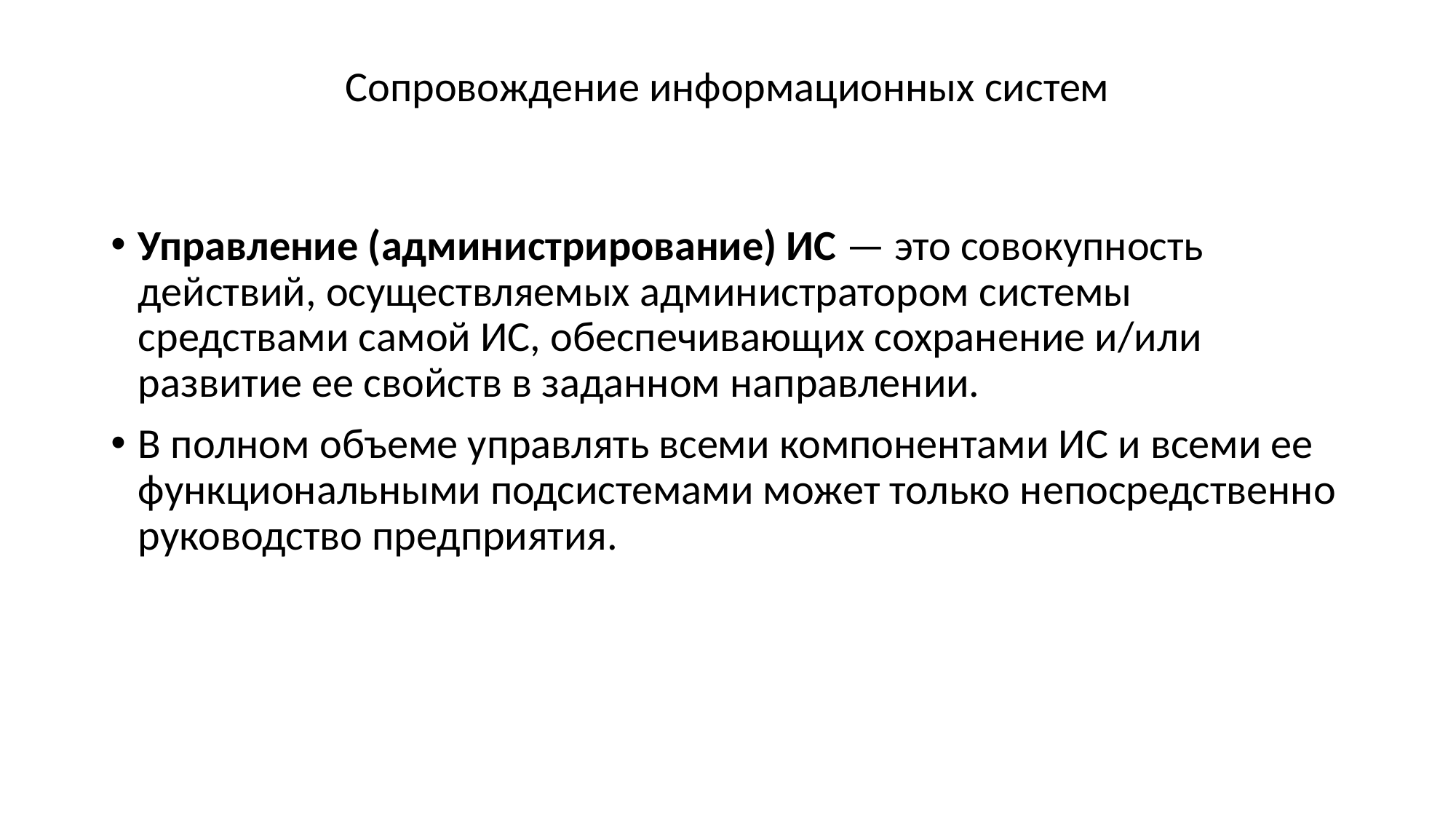

# Сопровождение информационных систем
Управление (администрирование) ИС — это совокупность действий, осуществляемых администратором системы средствами самой ИС, обеспечивающих сохранение и/или развитие ее свойств в заданном направлении.
В полном объеме управлять всеми компонентами ИС и всеми ее функциональными подсистемами может только непосредственно руководство предприятия.